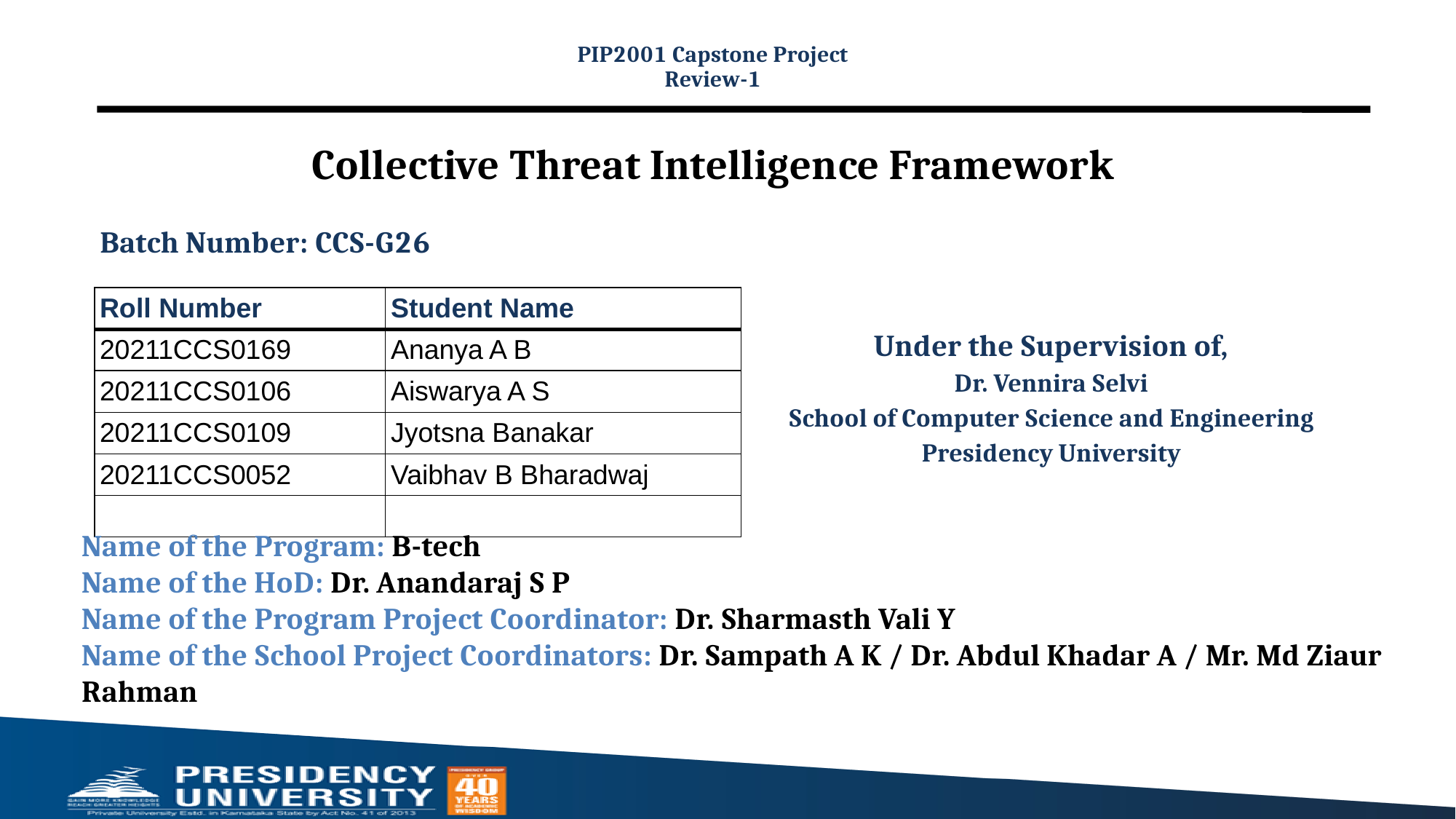

PIP2001 Capstone Project
Review-1
# Collective Threat Intelligence Framework
Batch Number: CCS-G26
| Roll Number | Student Name |
| --- | --- |
| 20211CCS0169 | Ananya A B |
| 20211CCS0106 | Aiswarya A S |
| 20211CCS0109 | Jyotsna Banakar |
| 20211CCS0052 | Vaibhav B Bharadwaj |
|  |  |
Under the Supervision of,
Dr. Vennira Selvi
School of Computer Science and Engineering
Presidency University
Name of the Program: B-tech
Name of the HoD: Dr. Anandaraj S P
Name of the Program Project Coordinator: Dr. Sharmasth Vali Y
Name of the School Project Coordinators: Dr. Sampath A K / Dr. Abdul Khadar A / Mr. Md Ziaur Rahman